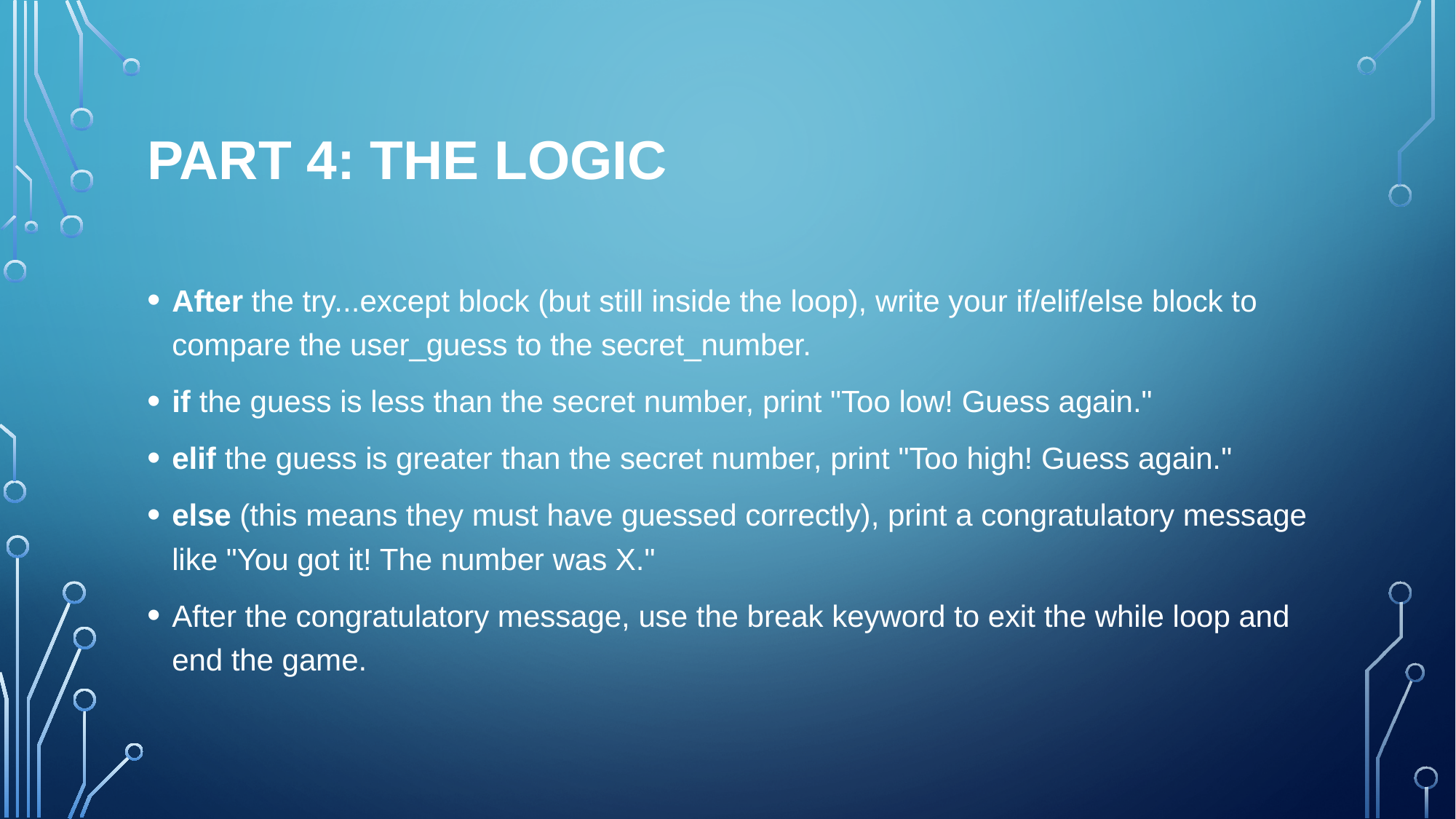

# Part 4: The Logic
After the try...except block (but still inside the loop), write your if/elif/else block to compare the user_guess to the secret_number.
if the guess is less than the secret number, print "Too low! Guess again."
elif the guess is greater than the secret number, print "Too high! Guess again."
else (this means they must have guessed correctly), print a congratulatory message like "You got it! The number was X."
After the congratulatory message, use the break keyword to exit the while loop and end the game.